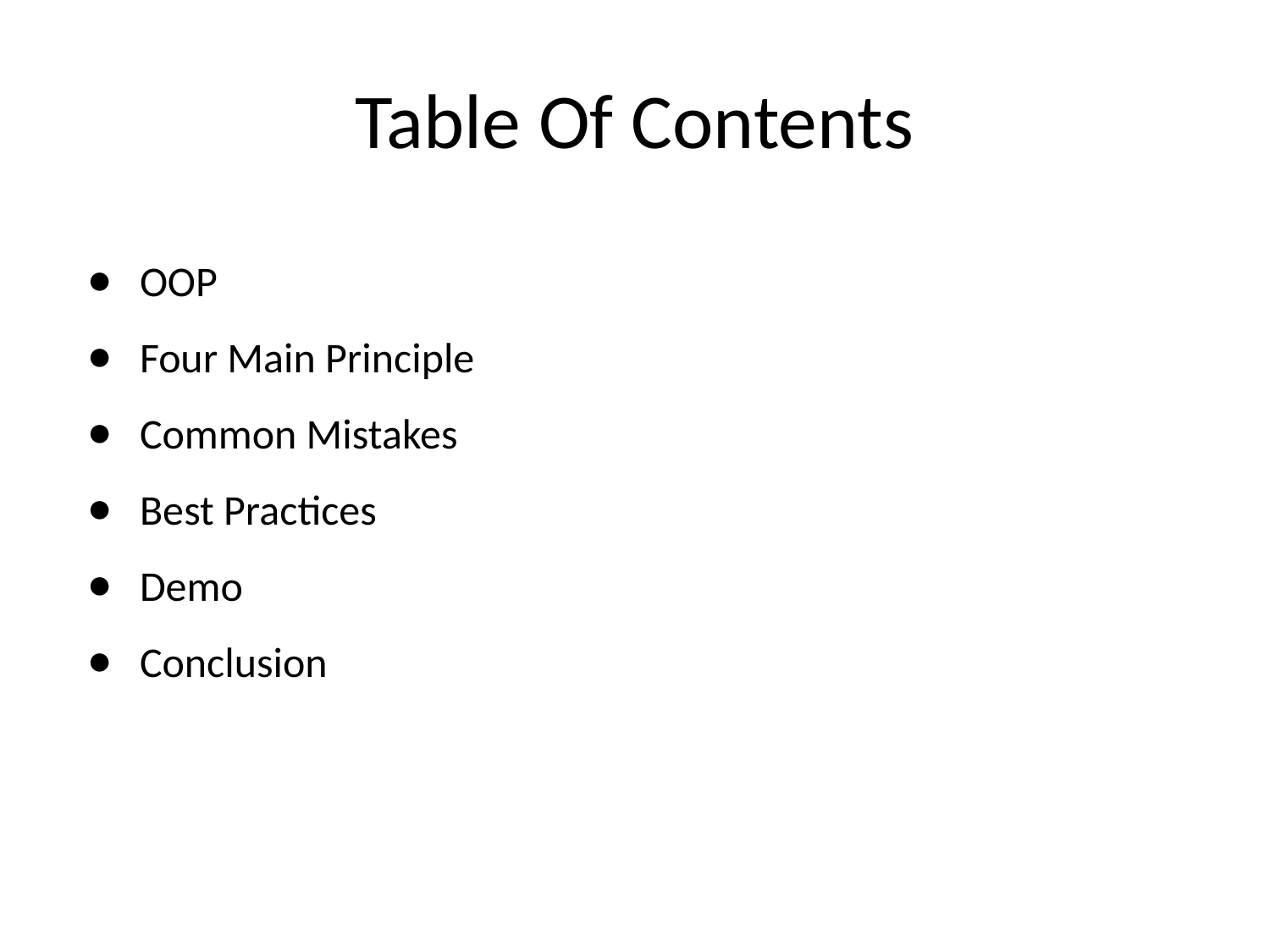

# Table Of Contents
OOP
Four Main Principle
Common Mistakes
Best Practices
Demo
Conclusion